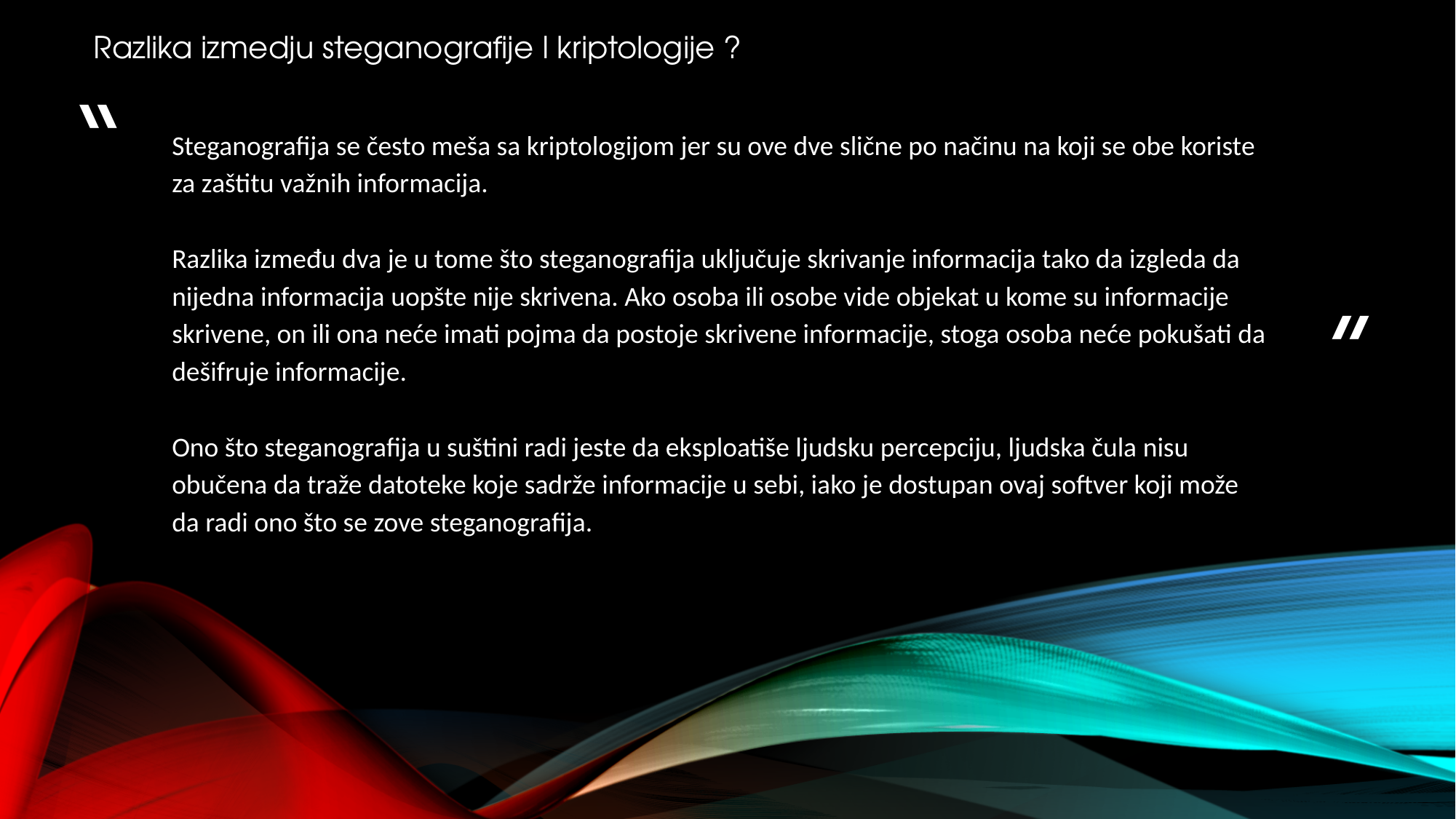

Razlika izmedju steganografije I kriptologije ?
Steganografija se često meša sa kriptologijom jer su ove dve slične po načinu na koji se obe koriste za zaštitu važnih informacija.

Razlika između dva je u tome što steganografija uključuje skrivanje informacija tako da izgleda da nijedna informacija uopšte nije skrivena. Ako osoba ili osobe vide objekat u kome su informacije skrivene, on ili ona neće imati pojma da postoje skrivene informacije, stoga osoba neće pokušati da dešifruje informacije.

Ono što steganografija u suštini radi jeste da eksploatiše ljudsku percepciju, ljudska čula nisu obučena da traže datoteke koje sadrže informacije u sebi, iako je dostupan ovaj softver koji može da radi ono što se zove steganografija.